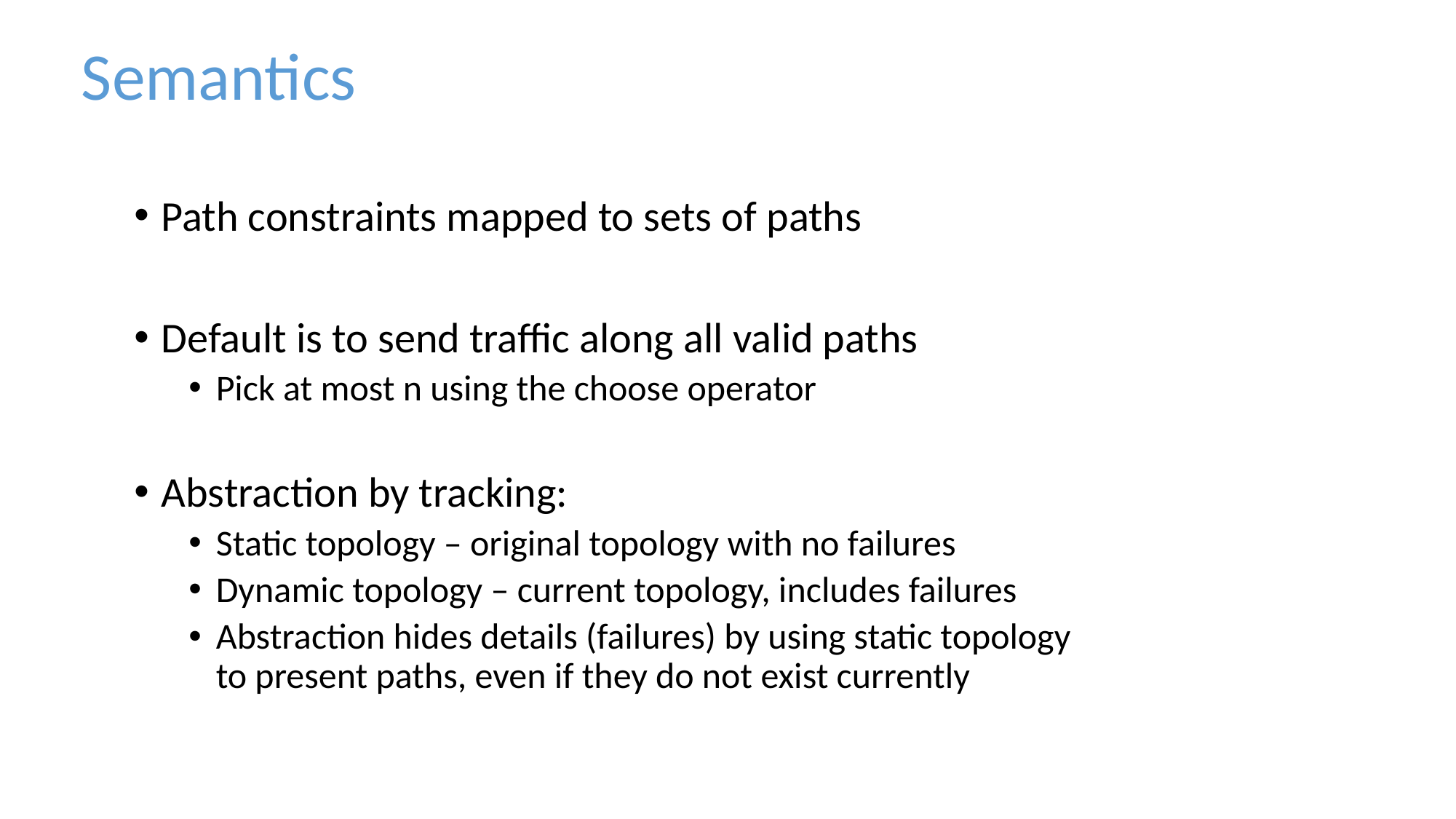

# Semantics
Path constraints mapped to sets of paths

Default is to send traffic along all valid paths
Pick at most n using the choose operator

Abstraction by tracking:
Static topology – original topology with no failures
Dynamic topology – current topology, includes failures
Abstraction hides details (failures) by using static topology to present paths, even if they do not exist currently